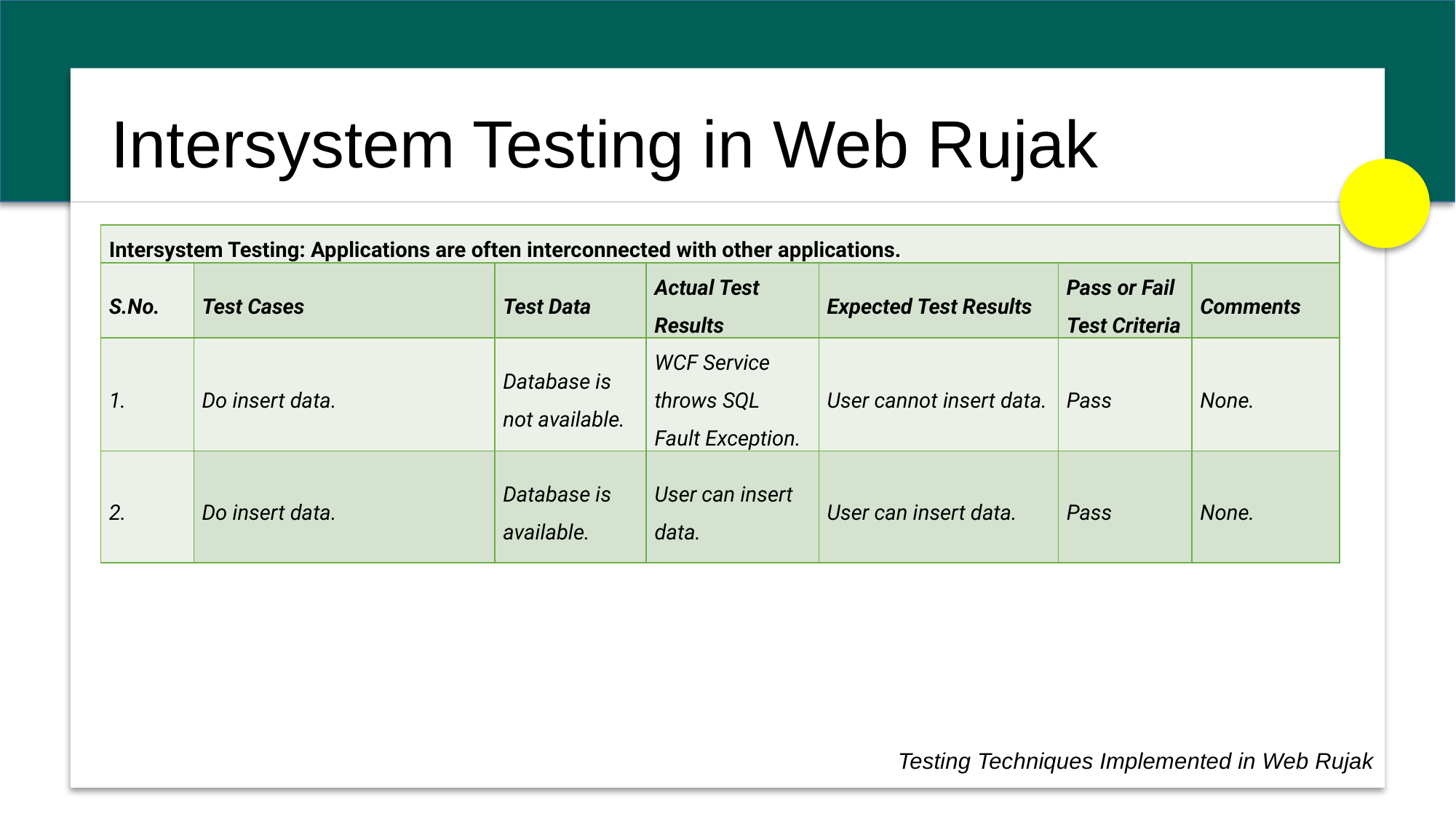

# Intersystem Testing in Web Rujak

| Intersystem Testing: Applications are often interconnected with other applications. |  |  |  |  |  |  |
| --- | --- | --- | --- | --- | --- | --- |
| S.No. | Test Cases | Test Data | Actual Test Results | Expected Test Results | Pass or Fail Test Criteria | Comments |
|  | Do insert data. | Database is not available. | WCF Service throws SQL Fault Exception. | User cannot insert data. | Pass | None. |
| 2. | Do insert data. | Database is available. | User can insert data. | User can insert data. | Pass | None. |
Testing Techniques Implemented in Web Rujak